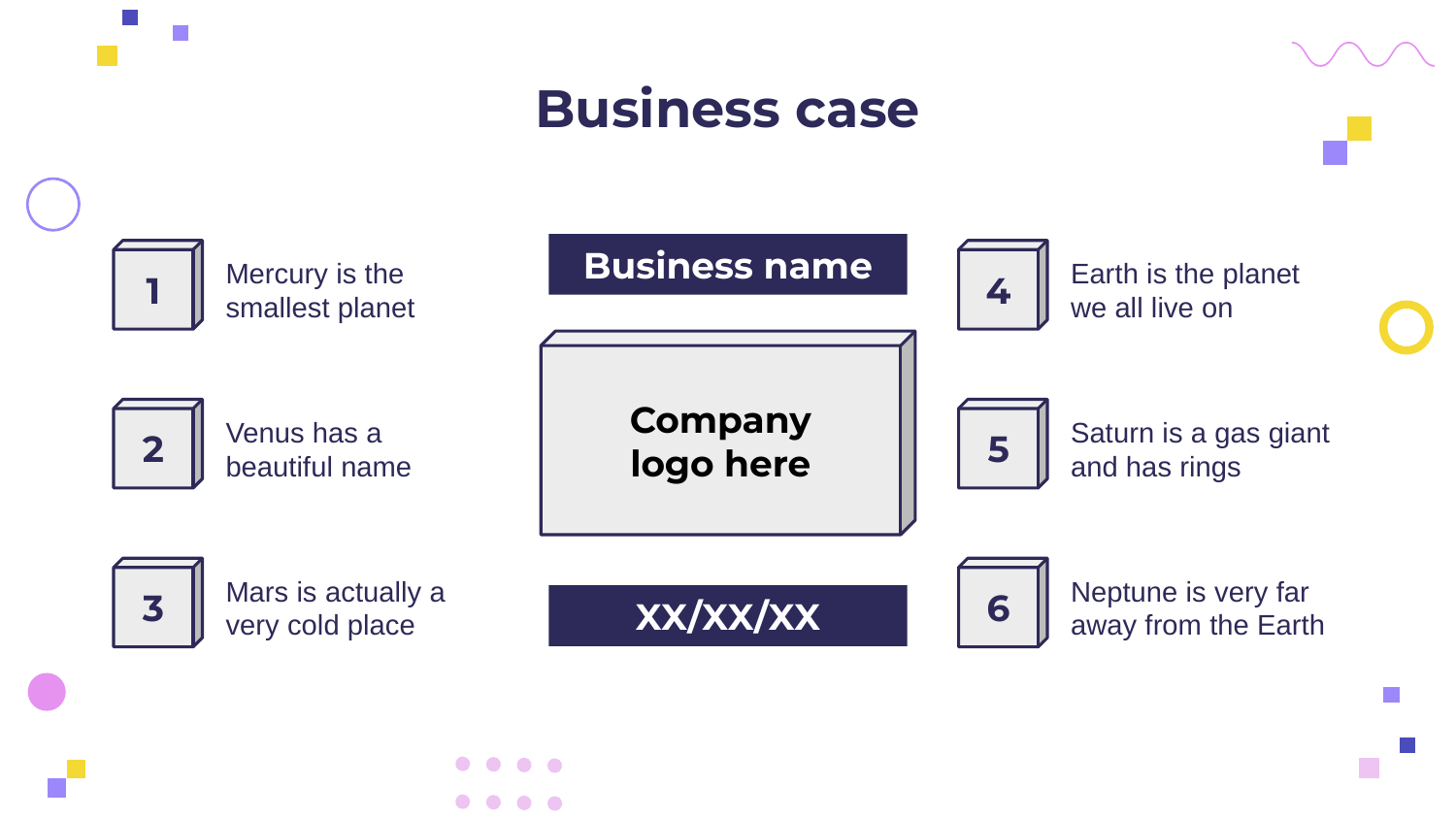

# Business case
Business name
1
4
Mercury is the smallest planet
Earth is the planet we all live on
Company
logo here
2
5
Venus has a beautiful name
Saturn is a gas giant and has rings
3
6
Mars is actually a very cold place
Neptune is very far away from the Earth
XX/XX/XX